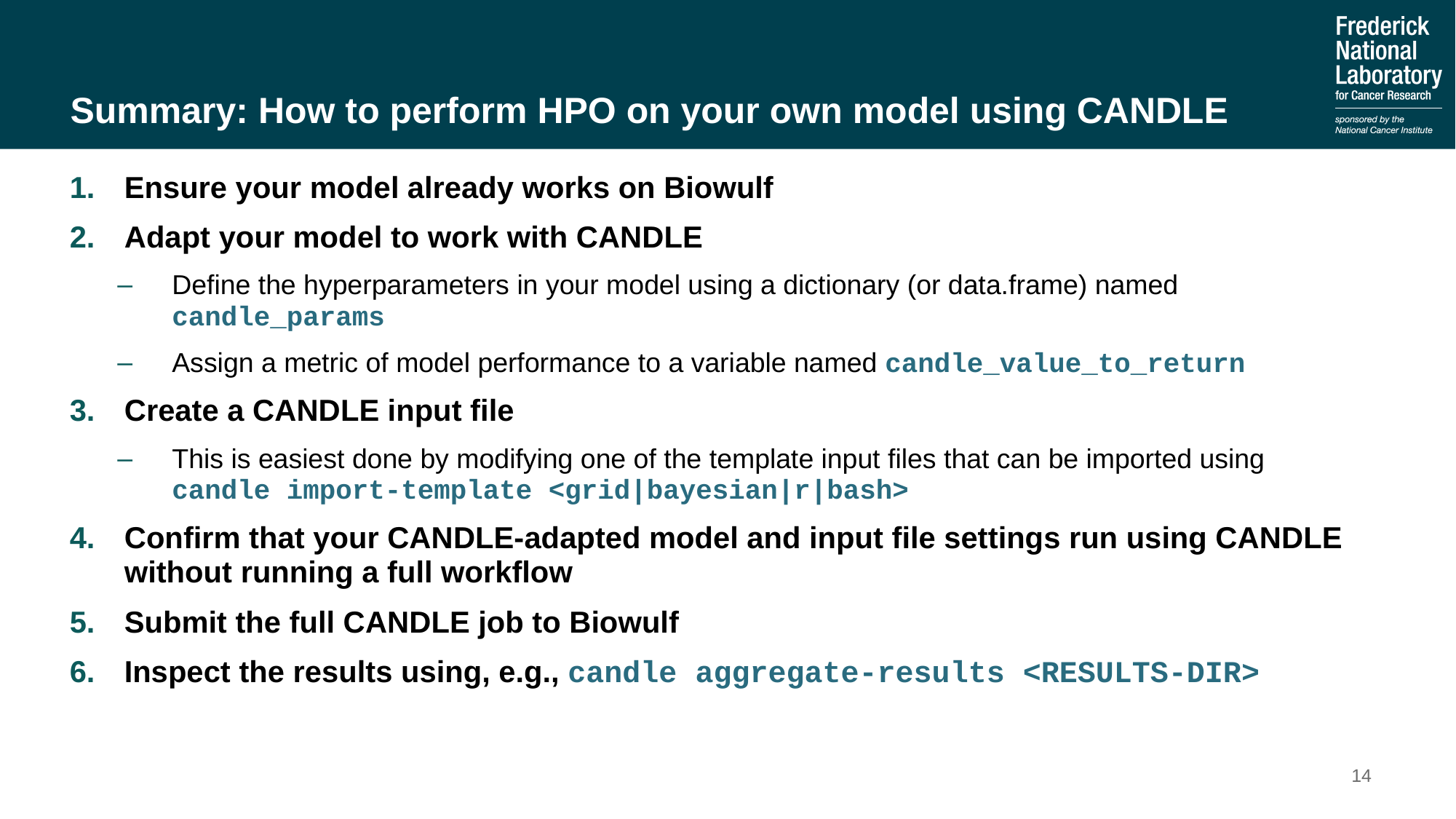

# Summary: How to perform HPO on your own model using CANDLE
Ensure your model already works on Biowulf
Adapt your model to work with CANDLE
Define the hyperparameters in your model using a dictionary (or data.frame) named candle_params
Assign a metric of model performance to a variable named candle_value_to_return
Create a CANDLE input file
This is easiest done by modifying one of the template input files that can be imported using candle import-template <grid|bayesian|r|bash>
Confirm that your CANDLE-adapted model and input file settings run using CANDLE without running a full workflow
Submit the full CANDLE job to Biowulf
Inspect the results using, e.g., candle aggregate-results <RESULTS-DIR>
14